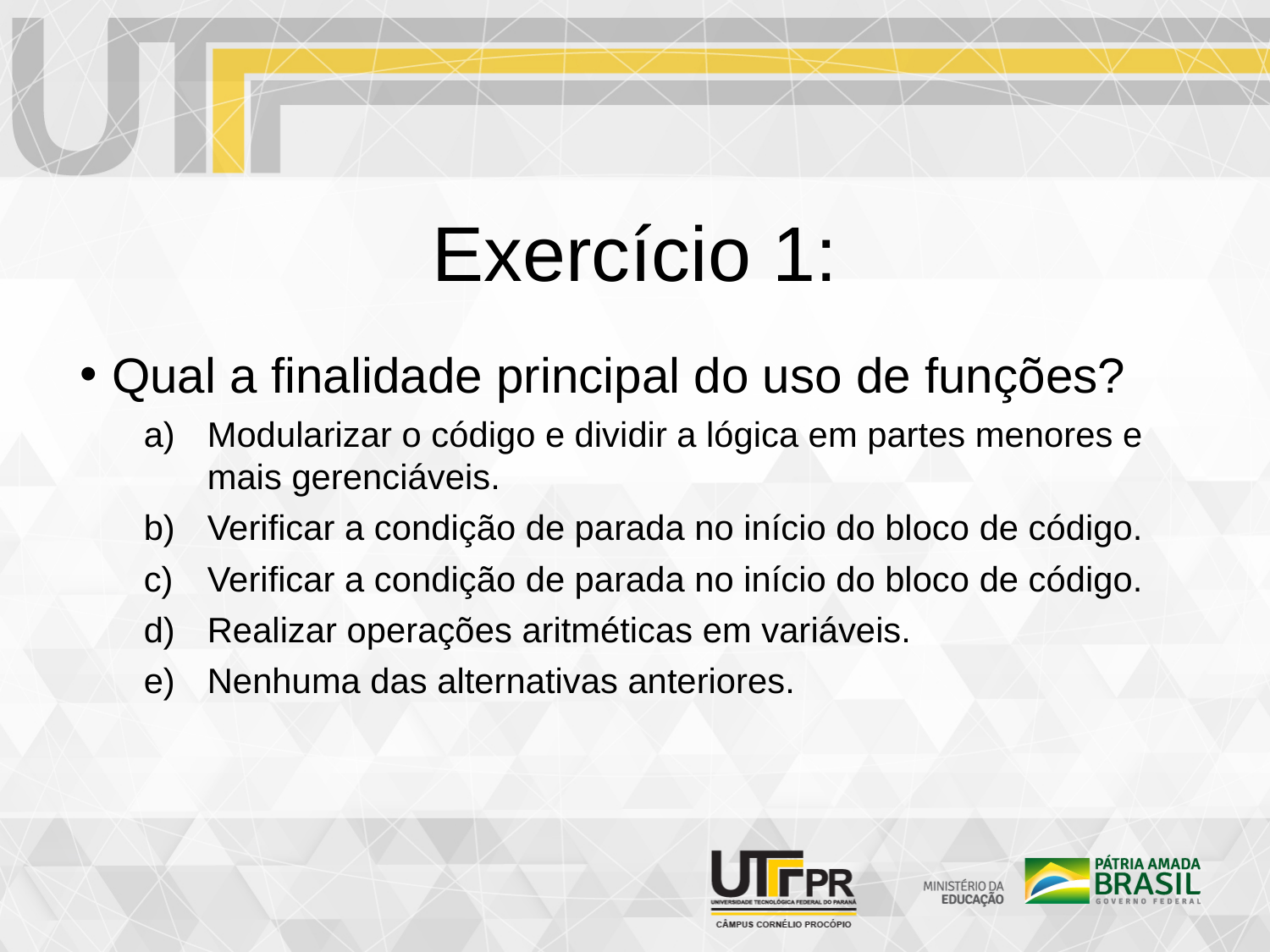

Exercício 1:
Qual a finalidade principal do uso de funções?
Modularizar o código e dividir a lógica em partes menores e mais gerenciáveis.
Verificar a condição de parada no início do bloco de código.
Verificar a condição de parada no início do bloco de código.
Realizar operações aritméticas em variáveis.
Nenhuma das alternativas anteriores.